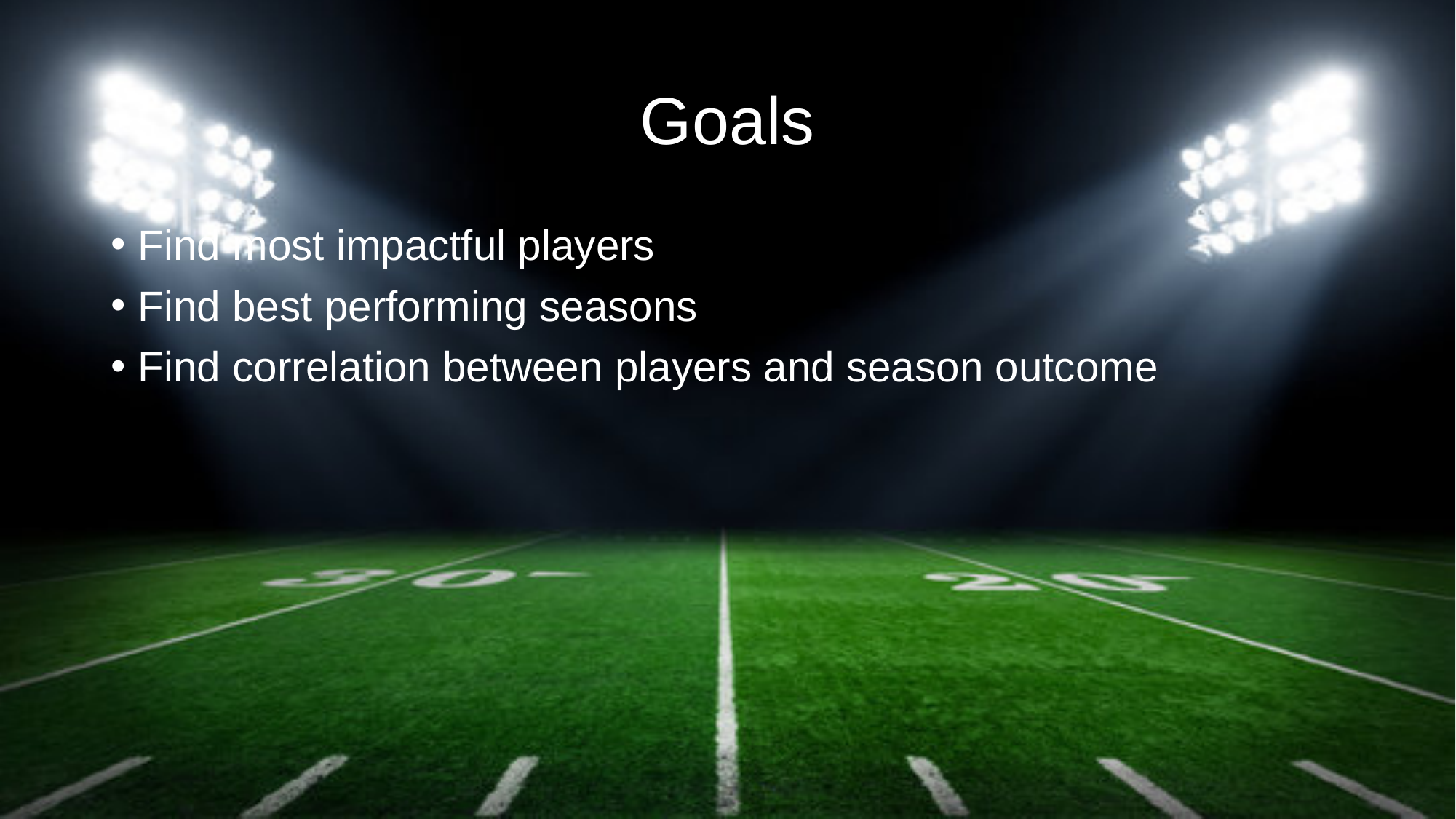

# Goals
Find most impactful players
Find best performing seasons
Find correlation between players and season outcome